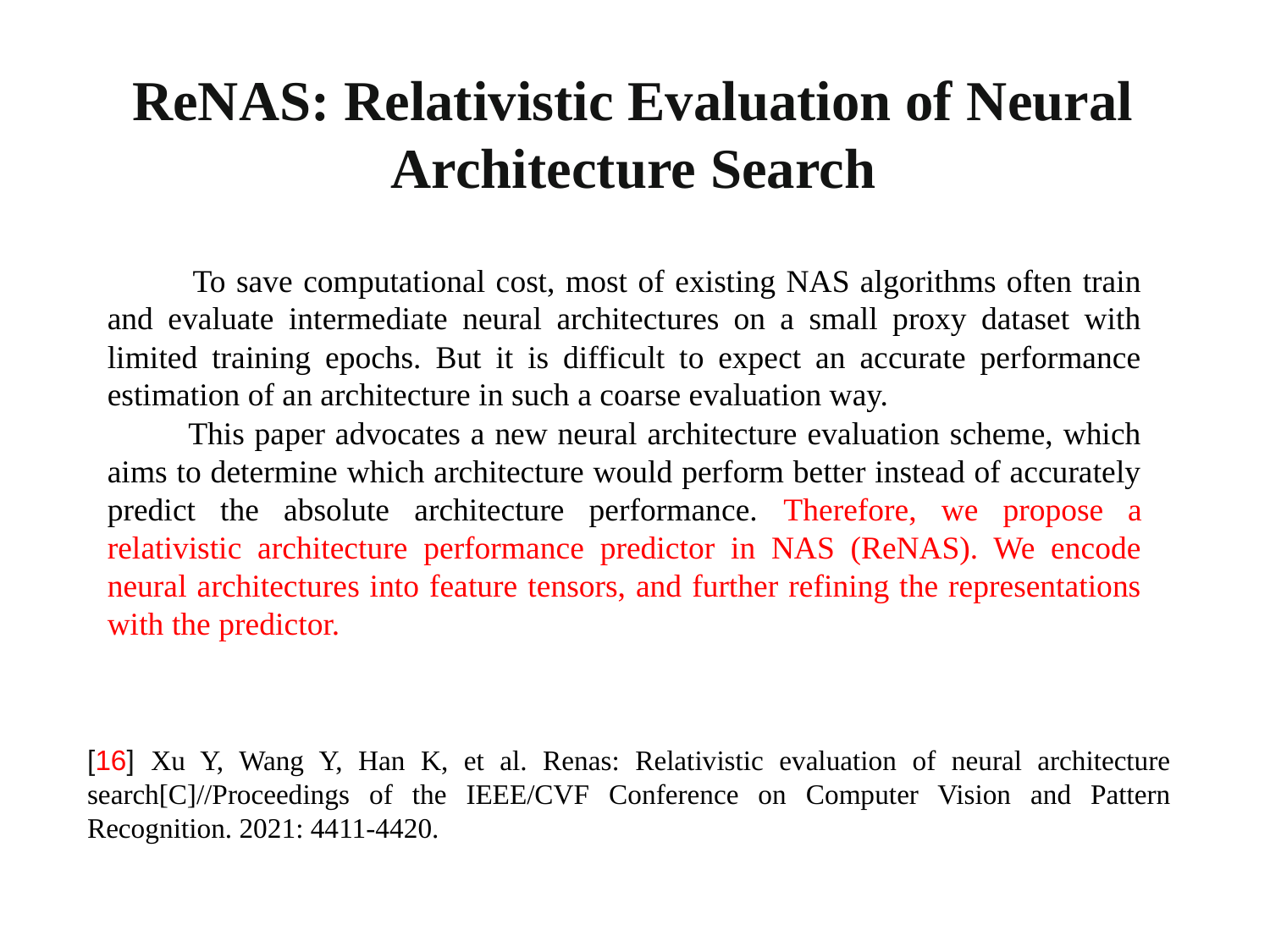

ReNAS: Relativistic Evaluation of Neural Architecture Search
        To save computational cost, most of existing NAS algorithms often train and evaluate intermediate neural architectures on a small proxy dataset with limited training epochs. But it is difficult to expect an accurate performance estimation of an architecture in such a coarse evaluation way.
        This paper advocates a new neural architecture evaluation scheme, which aims to determine which architecture would perform better instead of accurately predict the absolute architecture performance. Therefore, we propose a relativistic architecture performance predictor in NAS (ReNAS). We encode neural architectures into feature tensors, and further refining the representations with the predictor.
[16] Xu Y, Wang Y, Han K, et al. Renas: Relativistic evaluation of neural architecture search[C]//Proceedings of the IEEE/CVF Conference on Computer Vision and Pattern Recognition. 2021: 4411-4420.